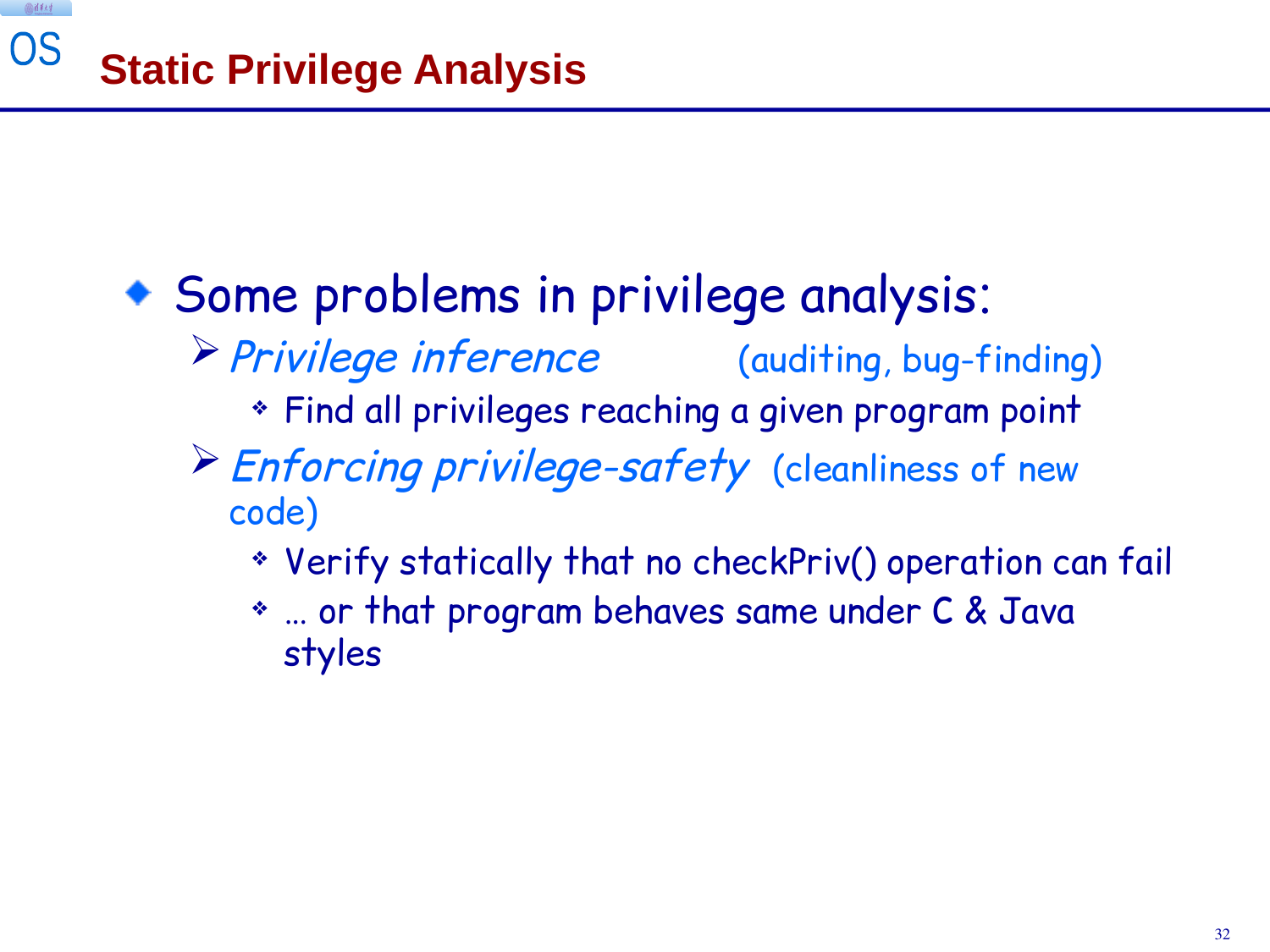

# Static Privilege Analysis

Some problems in privilege analysis:
Privilege inference           (auditing, bug-finding)
Find all privileges reaching a given program point
Enforcing privilege-safety  (cleanliness of new code)
Verify statically that no checkPriv() operation can fail
… or that program behaves same under C & Java styles